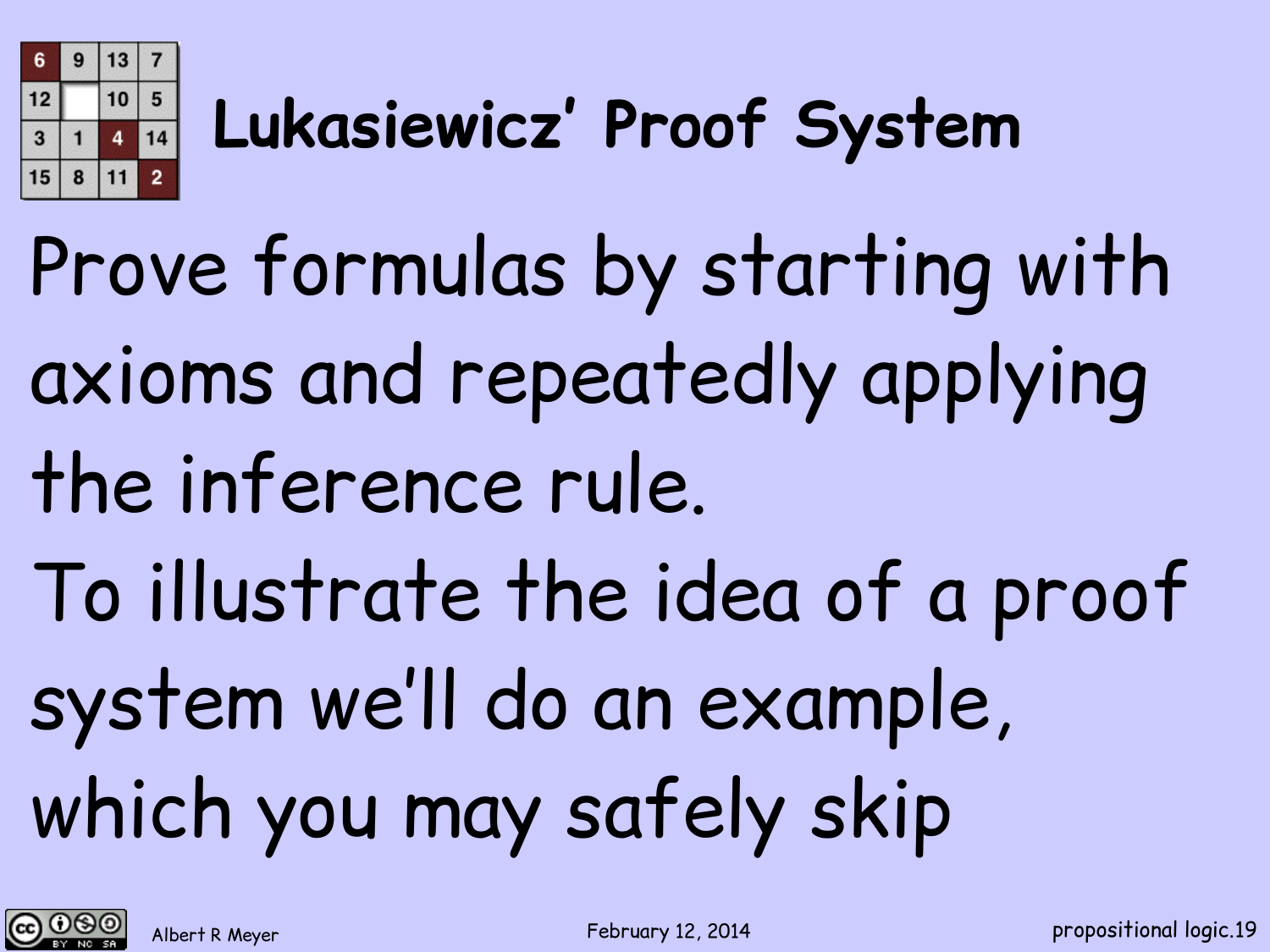

# Lukasiewicz’ Proof System
Prove formulas by starting with
axioms and repeatedly applying
the inference rule.
To illustrate the idea of a proof
system we’ll do an example,
which you may safely skip

propositional logic.19